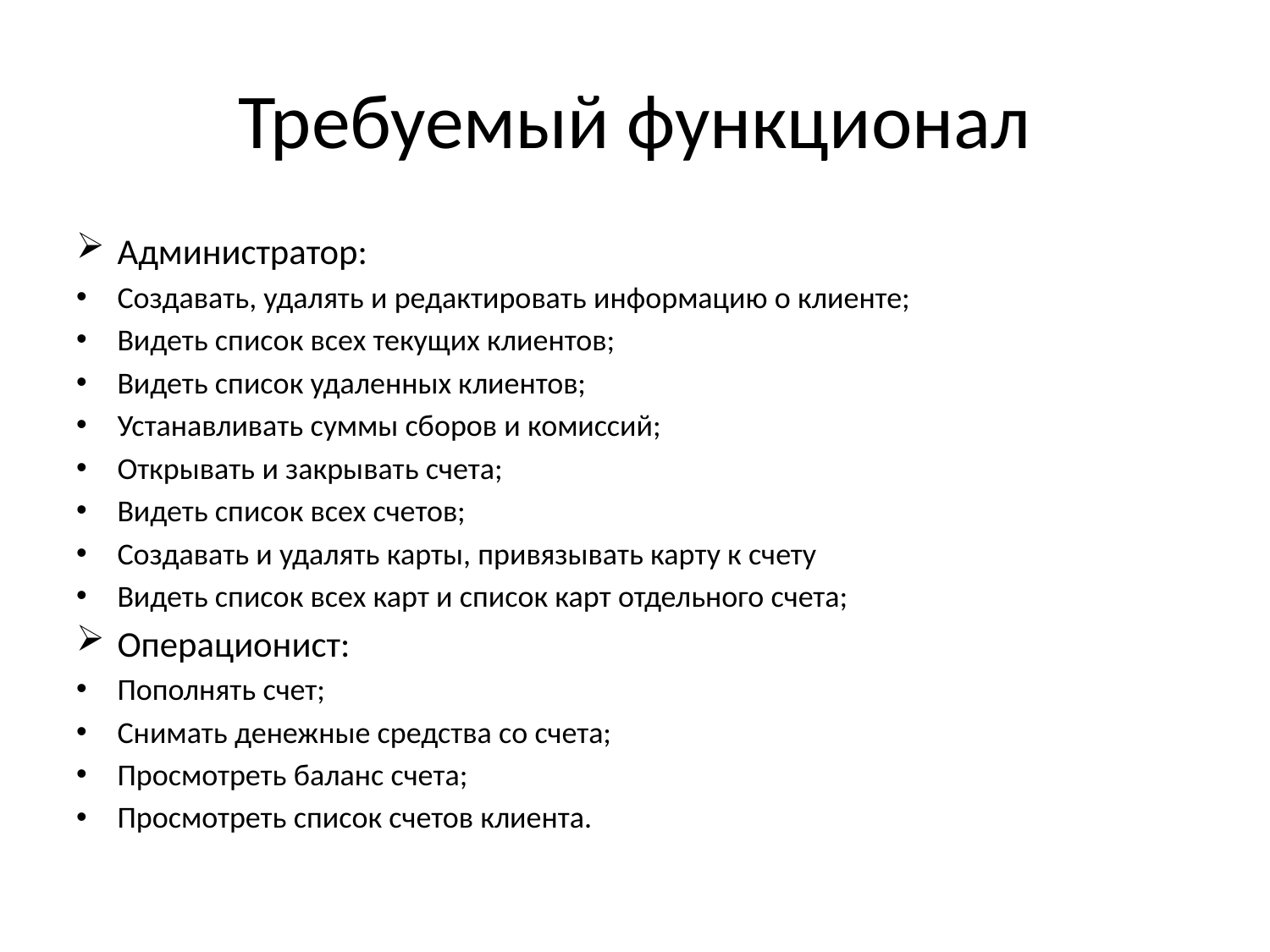

# Требуемый функционал
Администратор:
Создавать, удалять и редактировать информацию о клиенте;
Видеть список всех текущих клиентов;
Видеть список удаленных клиентов;
Устанавливать суммы сборов и комиссий;
Открывать и закрывать счета;
Видеть список всех счетов;
Создавать и удалять карты, привязывать карту к счету
Видеть список всех карт и список карт отдельного счета;
Операционист:
Пополнять счет;
Снимать денежные средства со счета;
Просмотреть баланс счета;
Просмотреть список счетов клиента.